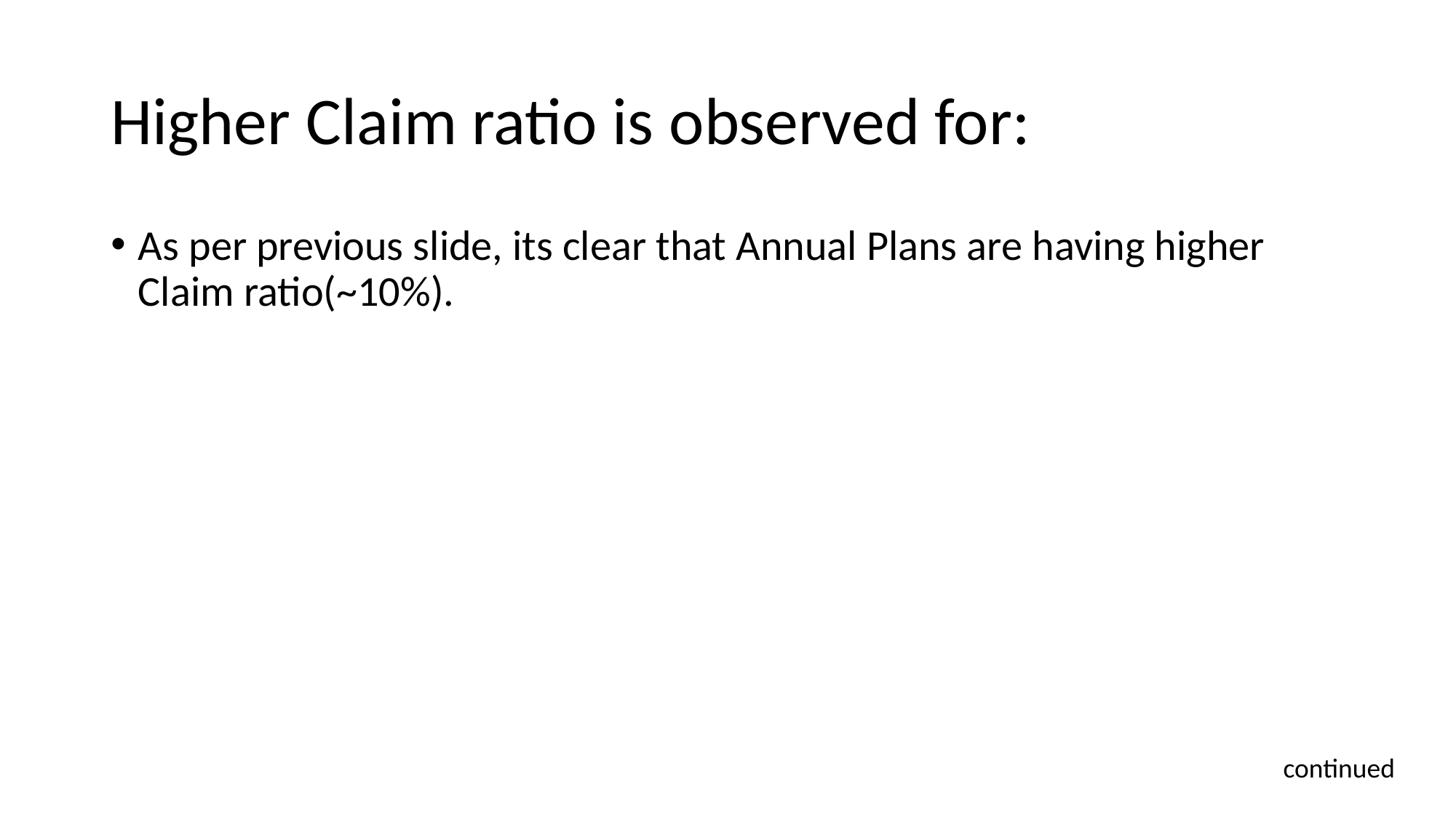

# Higher Claim ratio is observed for:
As per previous slide, its clear that Annual Plans are having higher Claim ratio(~10%).

continued